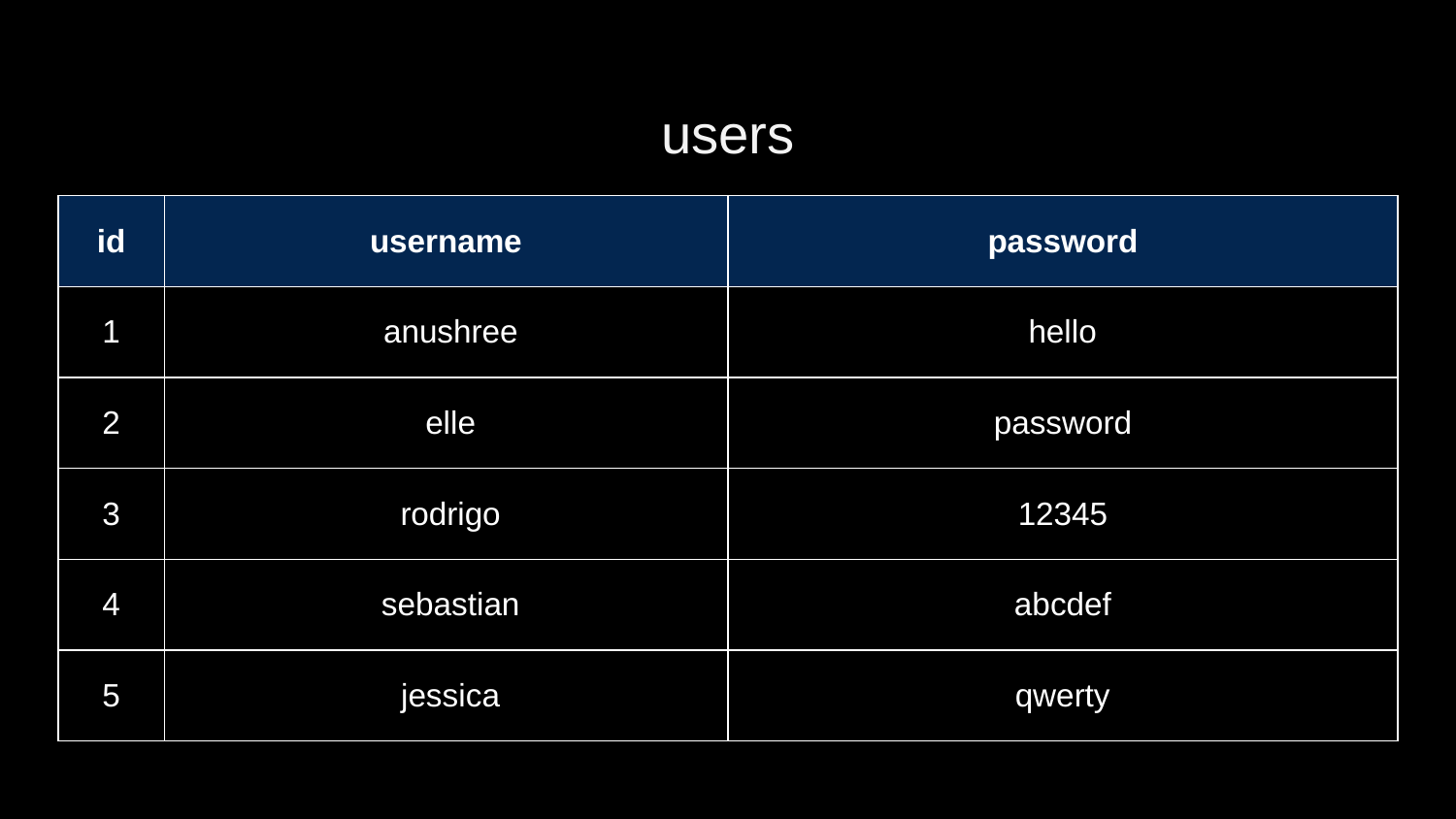

users
| id | username | password |
| --- | --- | --- |
| 1 | anushree | hello |
| 2 | elle | password |
| 3 | rodrigo | 12345 |
| 4 | sebastian | abcdef |
| 5 | jessica | qwerty |